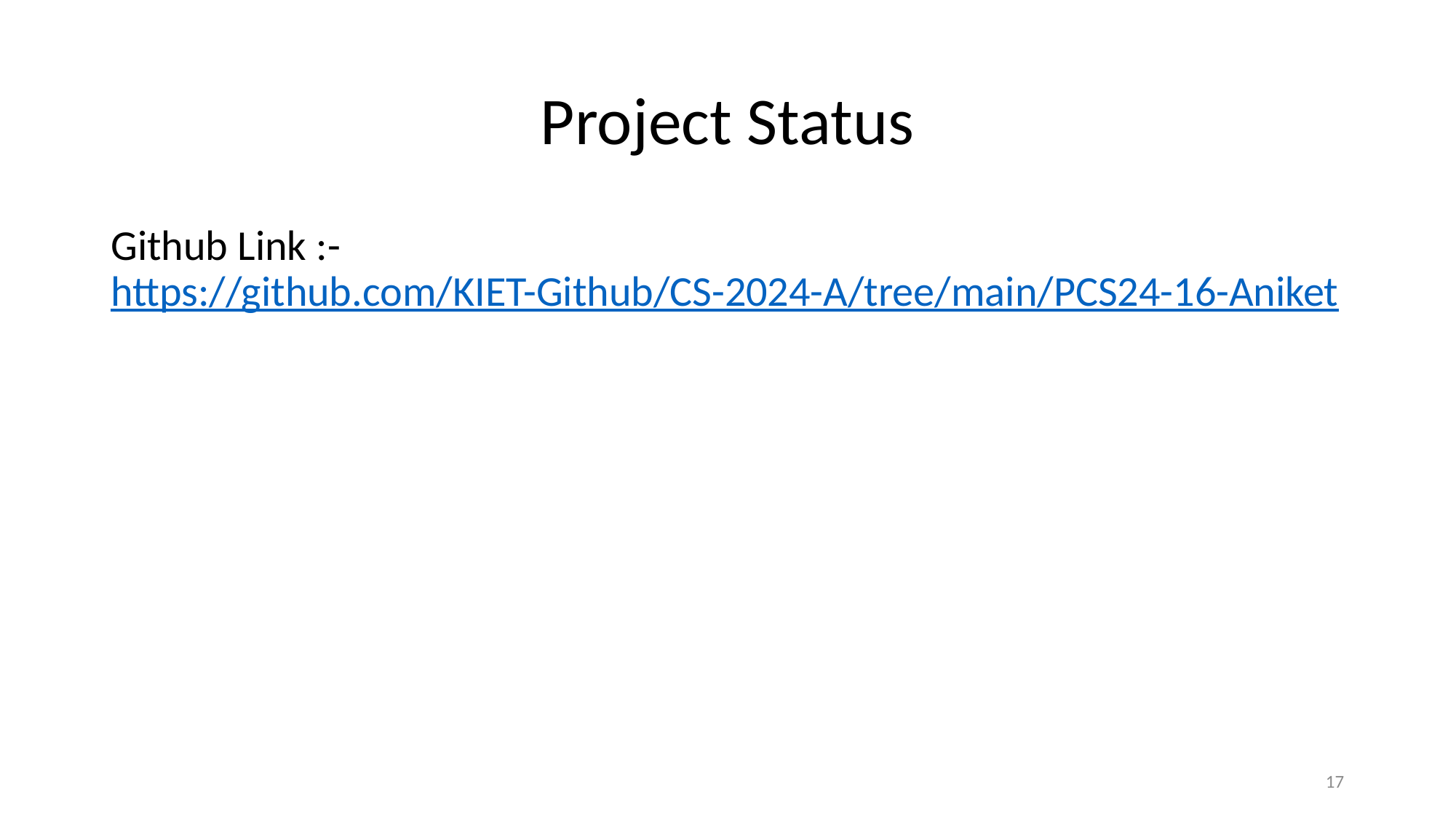

# Project Status
Github Link :- https://github.com/KIET-Github/CS-2024-A/tree/main/PCS24-16-Aniket
17